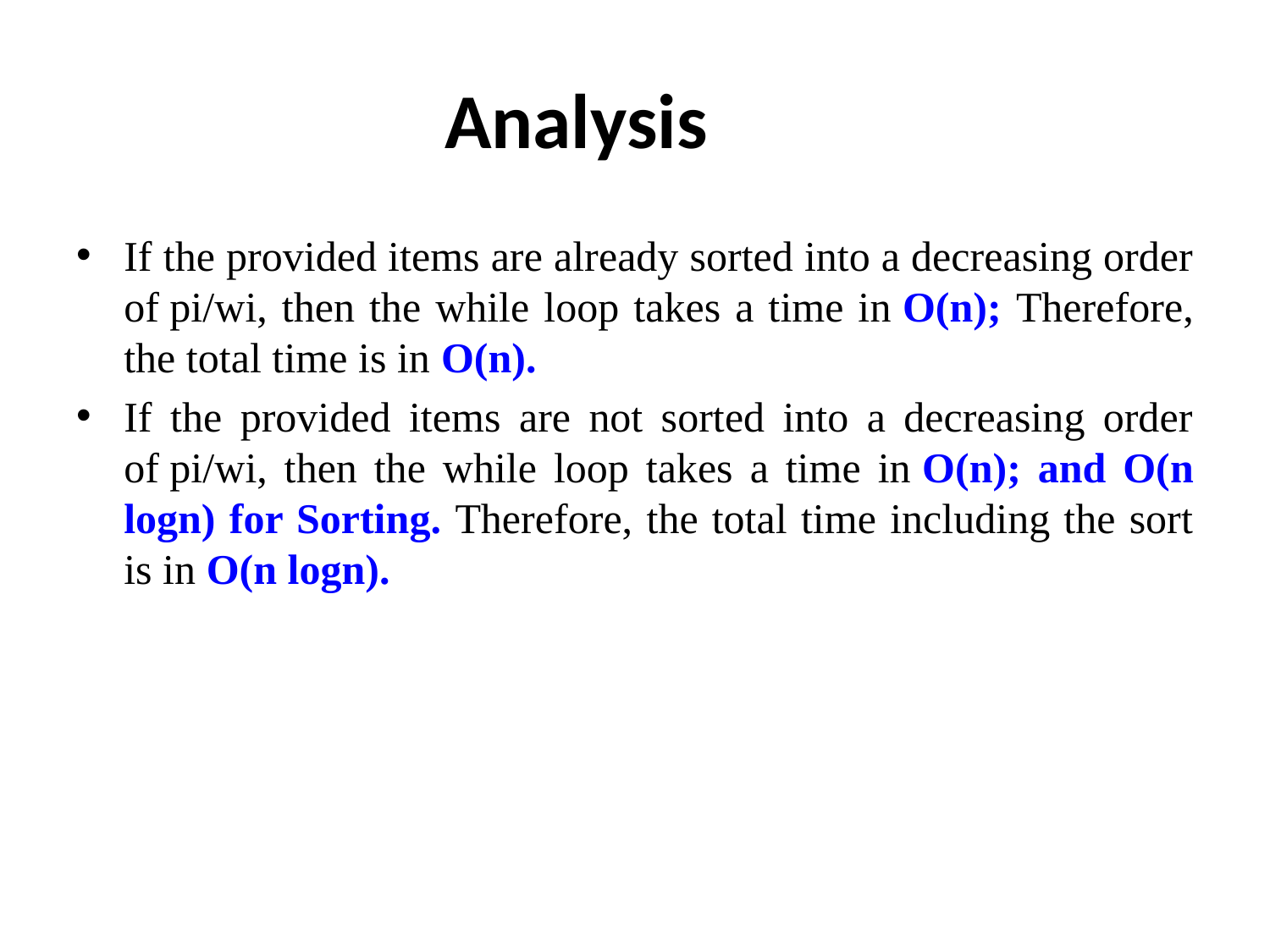

# Analysis
If the provided items are already sorted into a decreasing order of pi/wi, then the while loop takes a time in O(n); Therefore, the total time is in O(n).
If the provided items are not sorted into a decreasing order of pi/wi, then the while loop takes a time in O(n); and O(n logn) for Sorting. Therefore, the total time including the sort is in O(n logn).